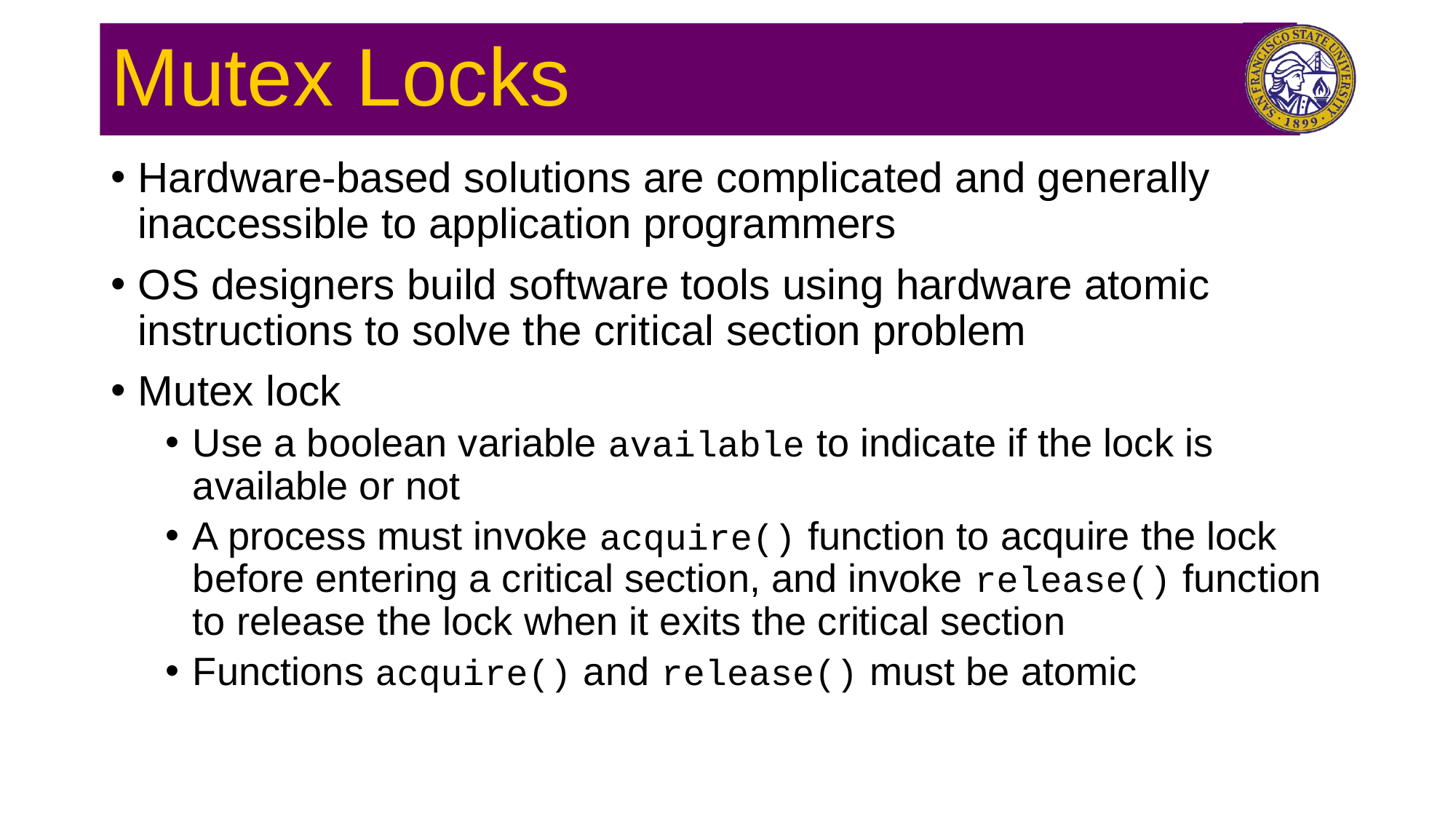

# Mutex Locks
Hardware-based solutions are complicated and generally inaccessible to application programmers
OS designers build software tools using hardware atomic instructions to solve the critical section problem
Mutex lock
Use a boolean variable available to indicate if the lock is available or not
A process must invoke acquire() function to acquire the lock before entering a critical section, and invoke release() function to release the lock when it exits the critical section
Functions acquire() and release() must be atomic